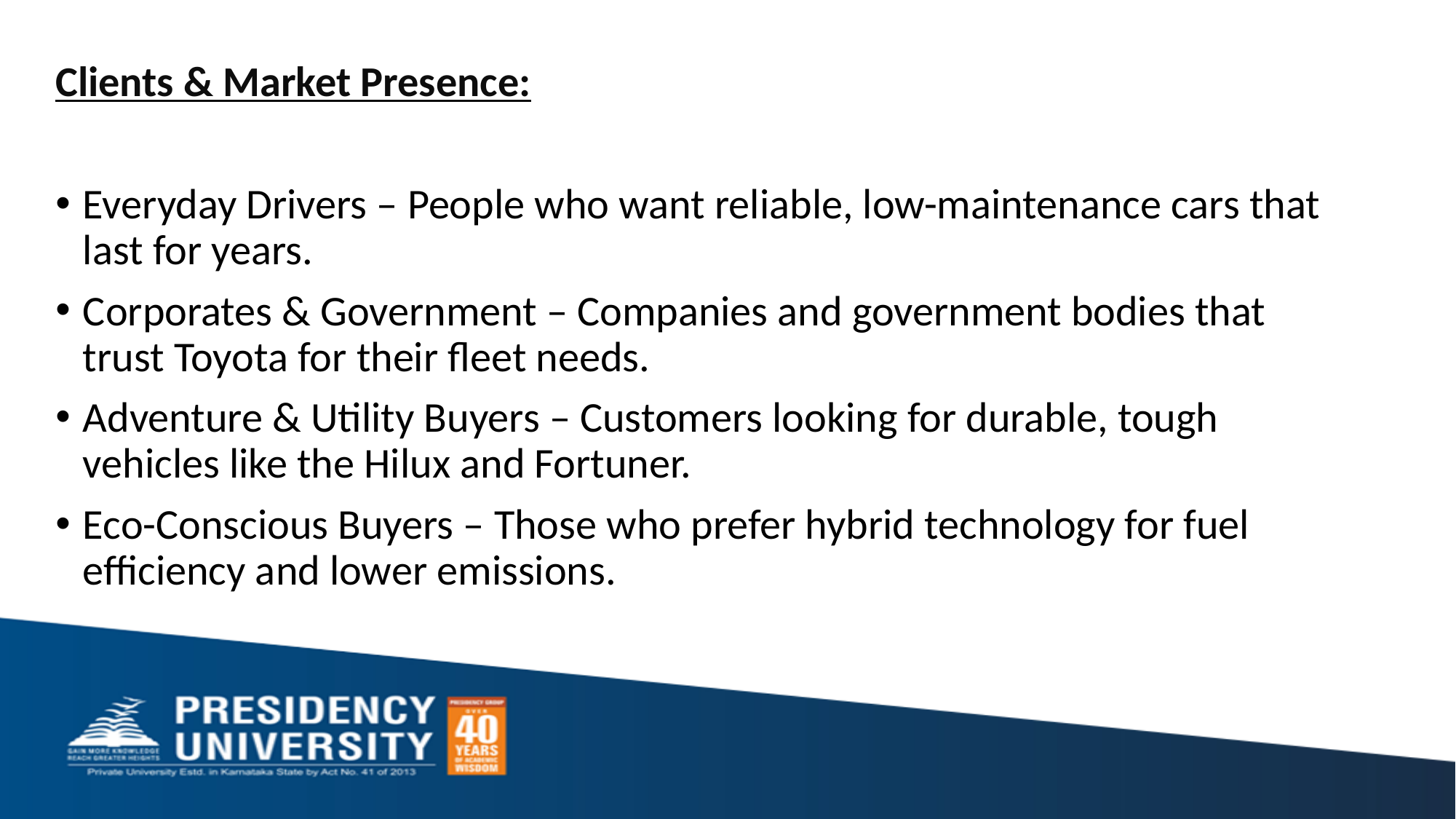

Clients & Market Presence:

Everyday Drivers – People who want reliable, low-maintenance cars that last for years.
Corporates & Government – Companies and government bodies that trust Toyota for their fleet needs.
Adventure & Utility Buyers – Customers looking for durable, tough vehicles like the Hilux and Fortuner.
Eco-Conscious Buyers – Those who prefer hybrid technology for fuel efficiency and lower emissions.

5